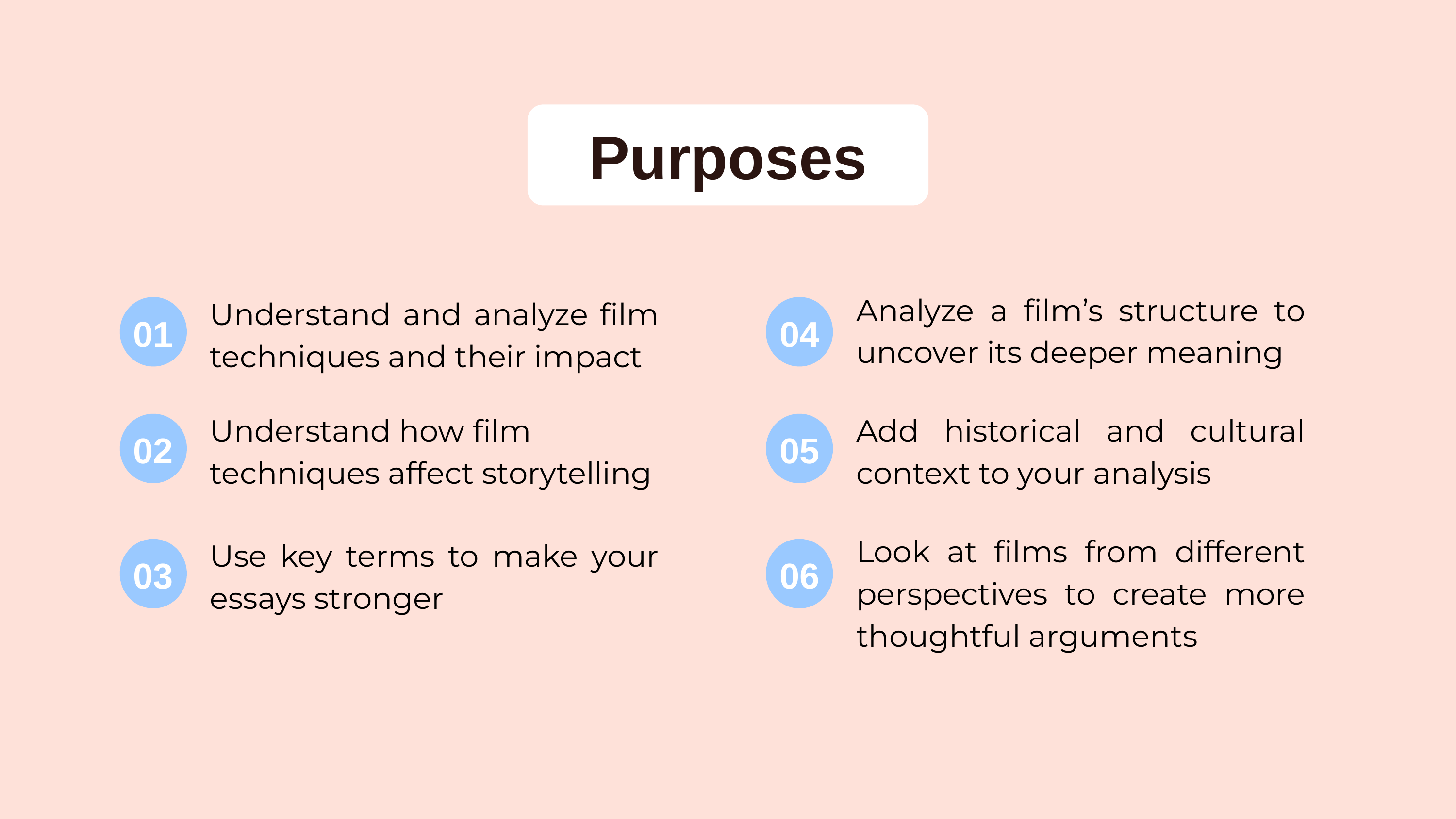

Purposes
Analyze a film’s structure to uncover its deeper meaning
Understand and analyze film techniques and their impact

01

04
Add historical and cultural context to your analysis
Understand how film techniques affect storytelling

02

05
Look at films from different perspectives to create more thoughtful arguments
Use key terms to make your essays stronger

03

06